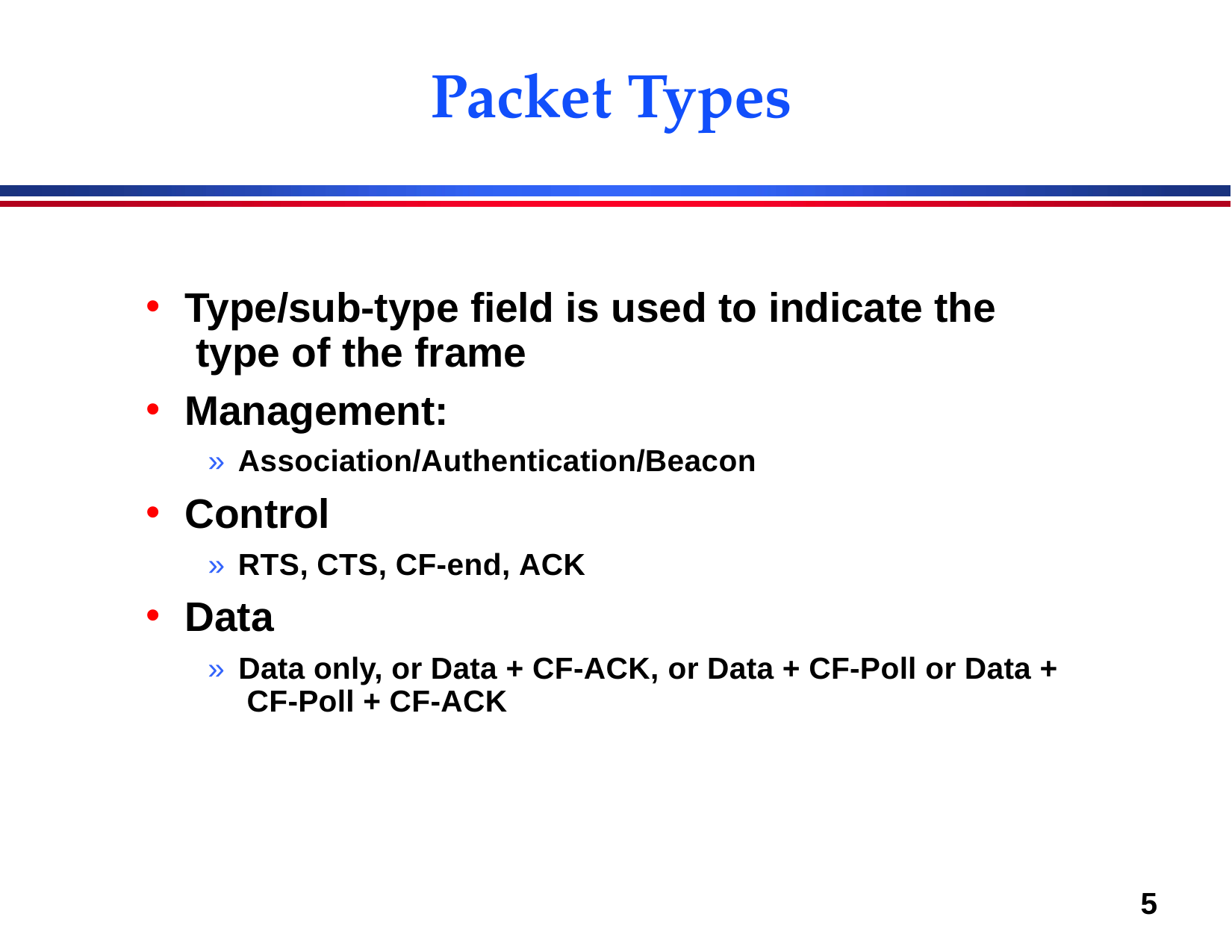

# Packet Types
Type/sub-type field is used to indicate the  type of the frame
Management:
» Association/Authentication/Beacon
Control
» RTS, CTS, CF-end, ACK
Data
» Data only, or Data + CF-ACK, or Data + CF-Poll or Data +  CF-Poll + CF-ACK
5